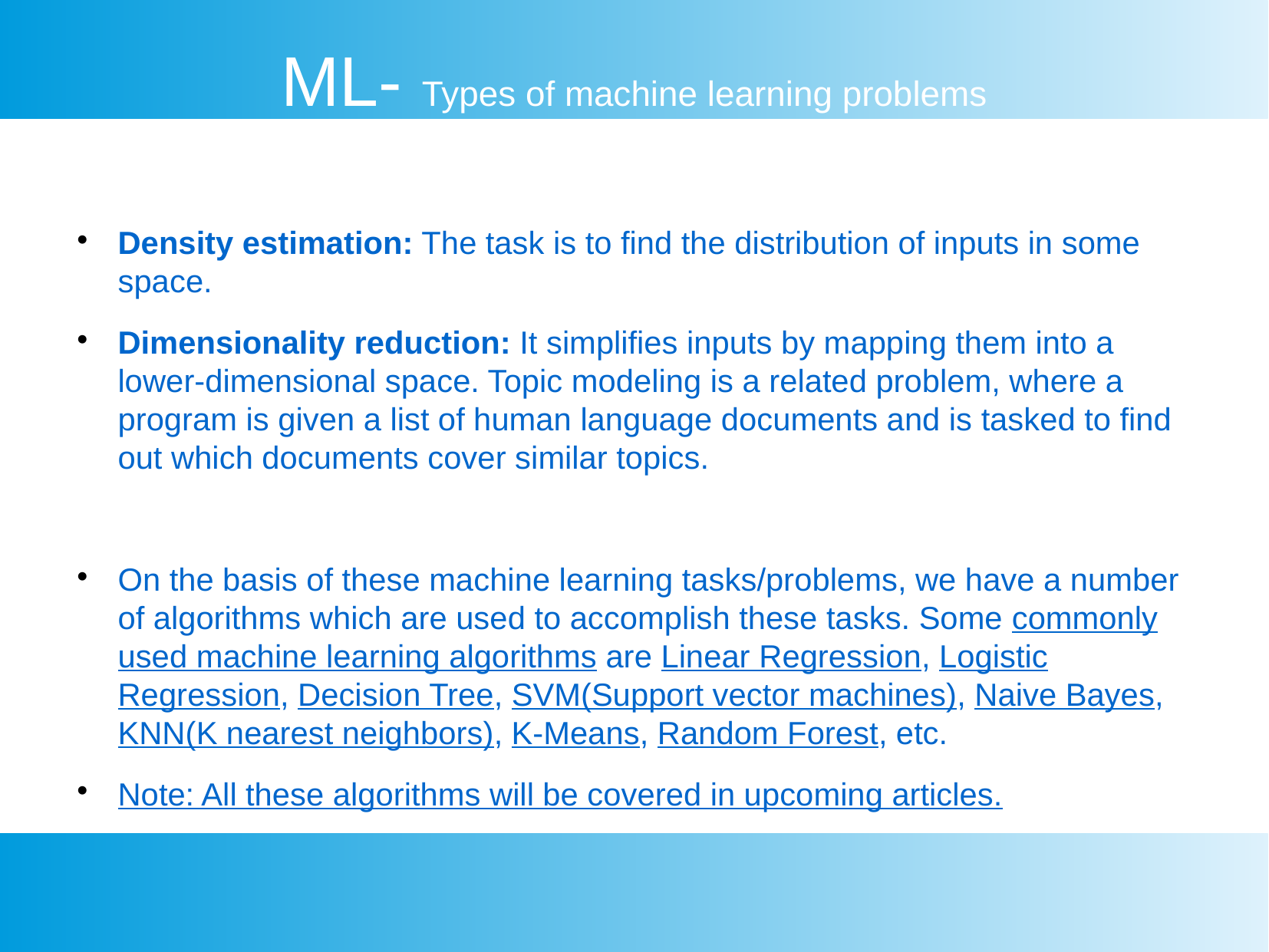

ML- Types of machine learning problems
Density estimation: The task is to find the distribution of inputs in some space.
Dimensionality reduction: It simplifies inputs by mapping them into a lower-dimensional space. Topic modeling is a related problem, where a program is given a list of human language documents and is tasked to find out which documents cover similar topics.

On the basis of these machine learning tasks/problems, we have a number of algorithms which are used to accomplish these tasks. Some commonly used machine learning algorithms are Linear Regression, Logistic Regression, Decision Tree, SVM(Support vector machines), Naive Bayes, KNN(K nearest neighbors), K-Means, Random Forest, etc.
Note: All these algorithms will be covered in upcoming articles.